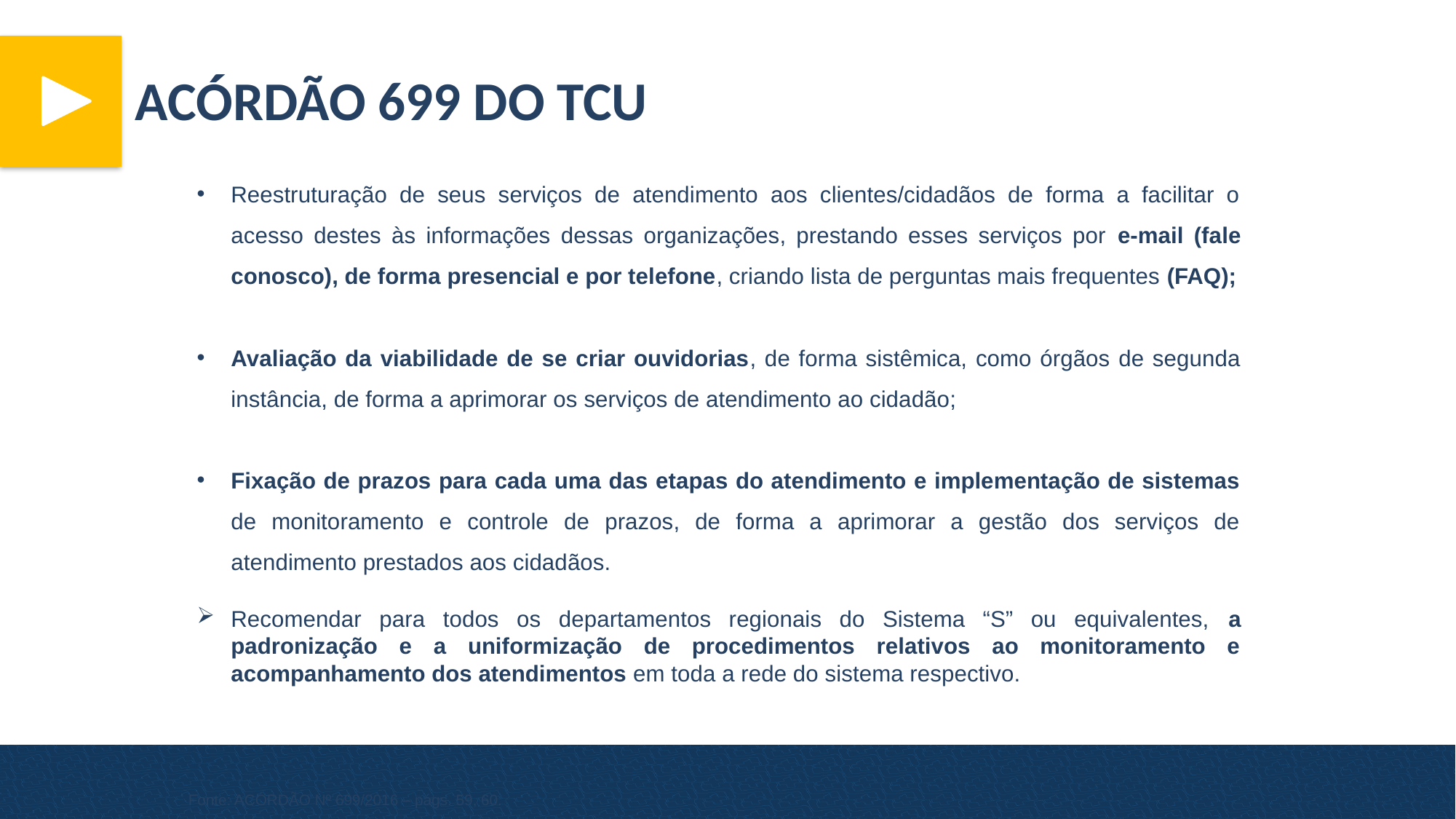

ACÓRDÃO 699 DO TCU

Reestruturação de seus serviços de atendimento aos clientes/cidadãos de forma a facilitar o acesso destes às informações dessas organizações, prestando esses serviços por e-mail (fale conosco), de forma presencial e por telefone, criando lista de perguntas mais frequentes (FAQ);

Avaliação da viabilidade de se criar ouvidorias, de forma sistêmica, como órgãos de segunda instância, de forma a aprimorar os serviços de atendimento ao cidadão;

Fixação de prazos para cada uma das etapas do atendimento e implementação de sistemas de monitoramento e controle de prazos, de forma a aprimorar a gestão dos serviços de atendimento prestados aos cidadãos.

Recomendar para todos os departamentos regionais do Sistema “S” ou equivalentes, a padronização e a uniformização de procedimentos relativos ao monitoramento e acompanhamento dos atendimentos em toda a rede do sistema respectivo.

Fonte: ACÓRDÃO Nº 699/2016 – págs. 59, 60.